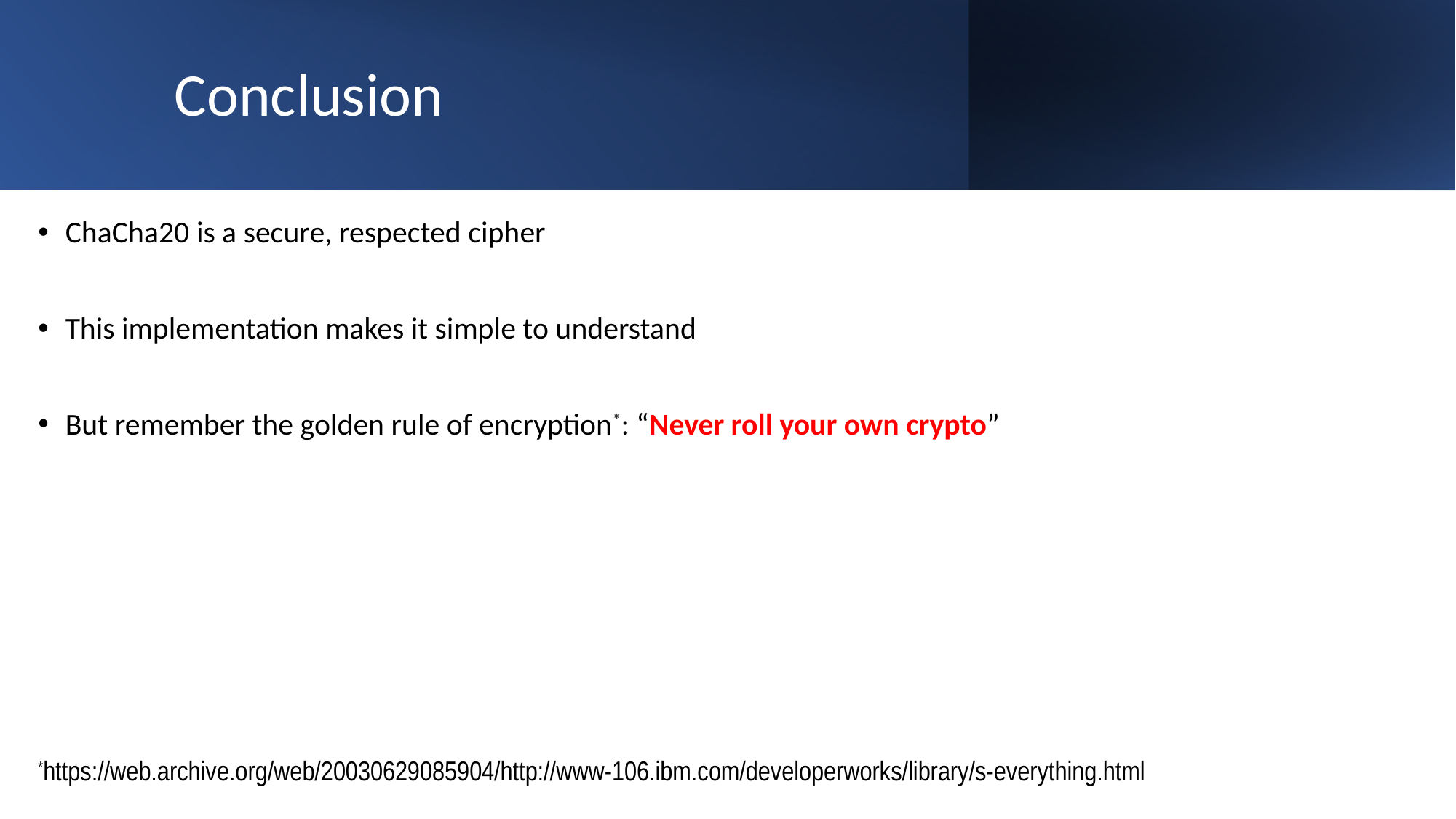

Conclusion
ChaCha20 is a secure, respected cipher

This implementation makes it simple to understand

But remember the golden rule of encryption*: “Never roll your own crypto”
*https://web.archive.org/web/20030629085904/http://www-106.ibm.com/developerworks/library/s-everything.html